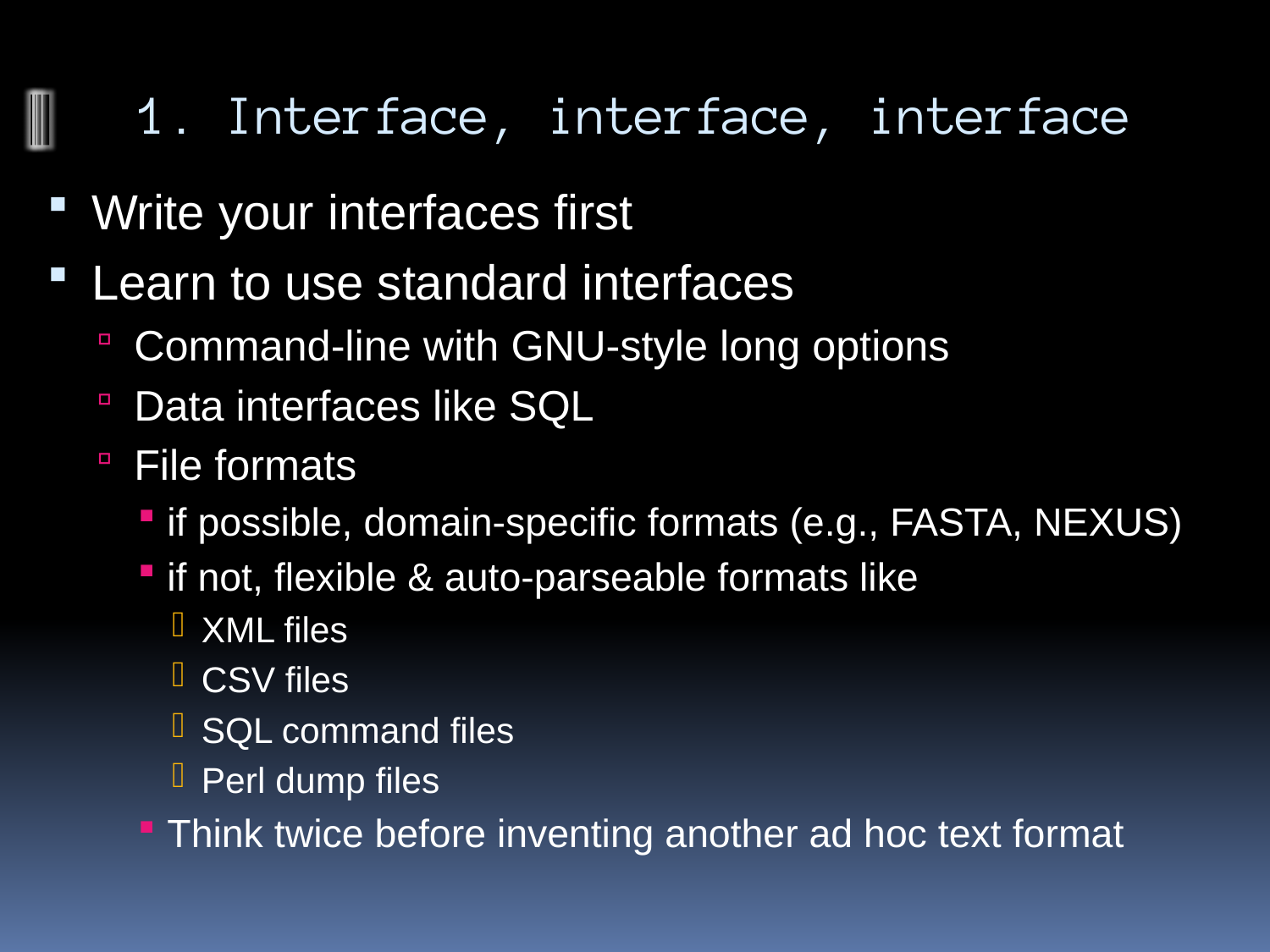

# 1. Interface, interface, interface
Write your interfaces first
Learn to use standard interfaces
Command-line with GNU-style long options
Data interfaces like SQL
File formats
if possible, domain-specific formats (e.g., FASTA, NEXUS)
if not, flexible & auto-parseable formats like
XML files
CSV files
SQL command files
Perl dump files
Think twice before inventing another ad hoc text format